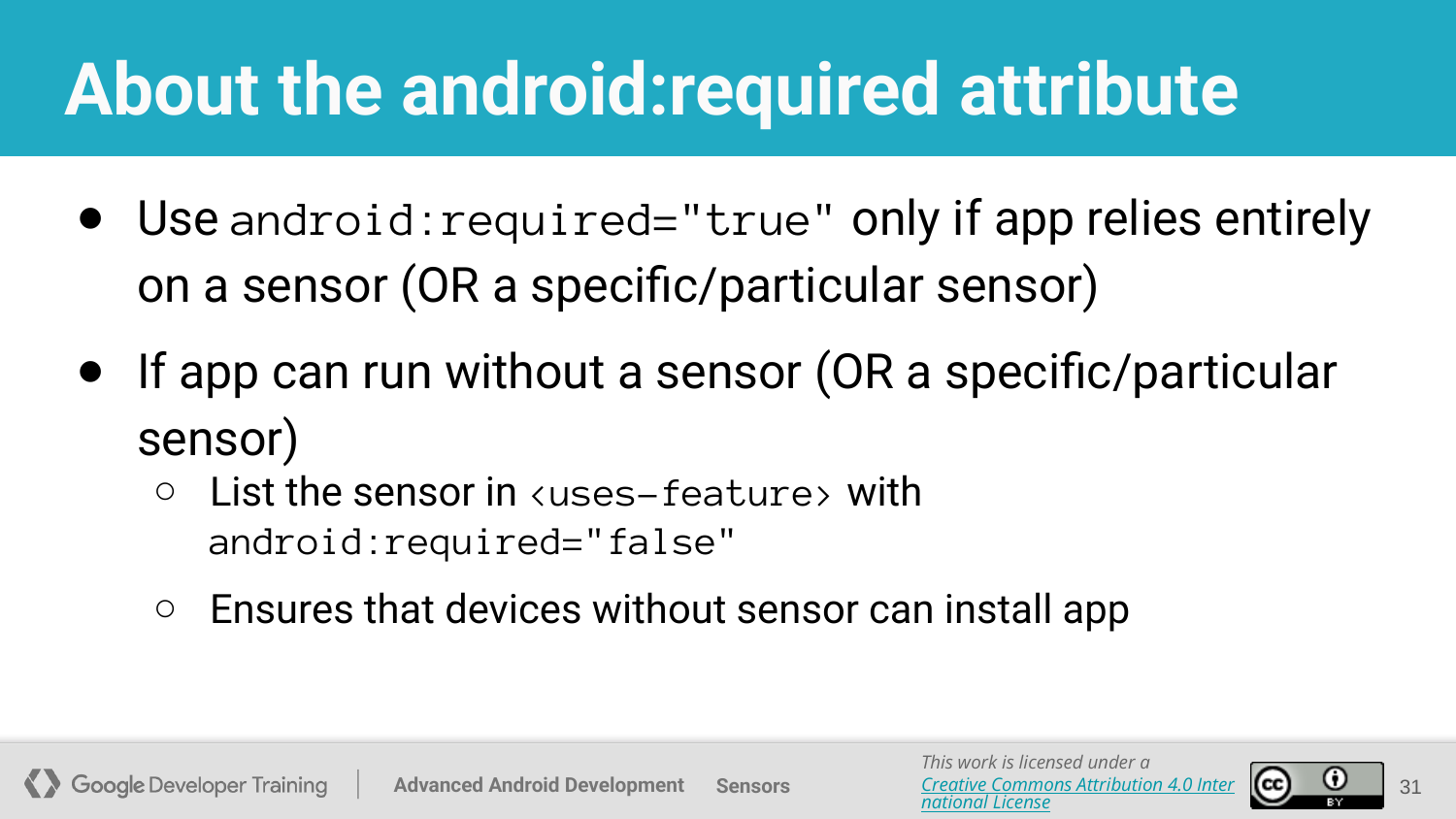

# About the android:required attribute
Use android:required="true" only if app relies entirely on a sensor (OR a specific/particular sensor)
If app can run without a sensor (OR a specific/particular sensor)
List the sensor in <uses-feature> with android:required="false"
Ensures that devices without sensor can install app
31